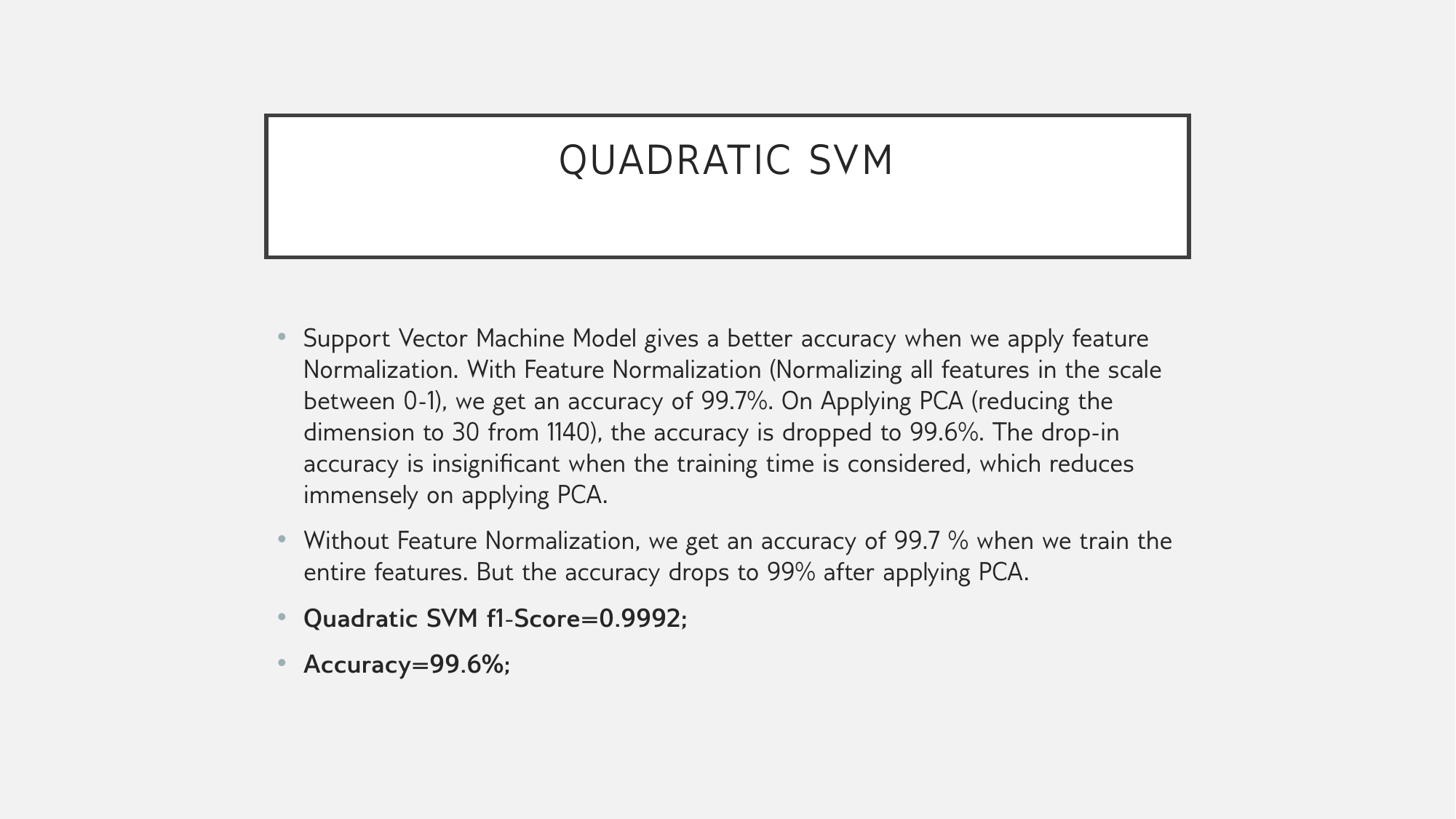

# Quadratic SVM
Support Vector Machine Model gives a better accuracy when we apply feature Normalization. With Feature Normalization (Normalizing all features in the scale between 0-1), we get an accuracy of 99.7%. On Applying PCA (reducing the dimension to 30 from 1140), the accuracy is dropped to 99.6%. The drop-in accuracy is insignificant when the training time is considered, which reduces immensely on applying PCA.
Without Feature Normalization, we get an accuracy of 99.7 % when we train the entire features. But the accuracy drops to 99% after applying PCA.
Quadratic SVM f1-Score=0.9992;
Accuracy=99.6%;